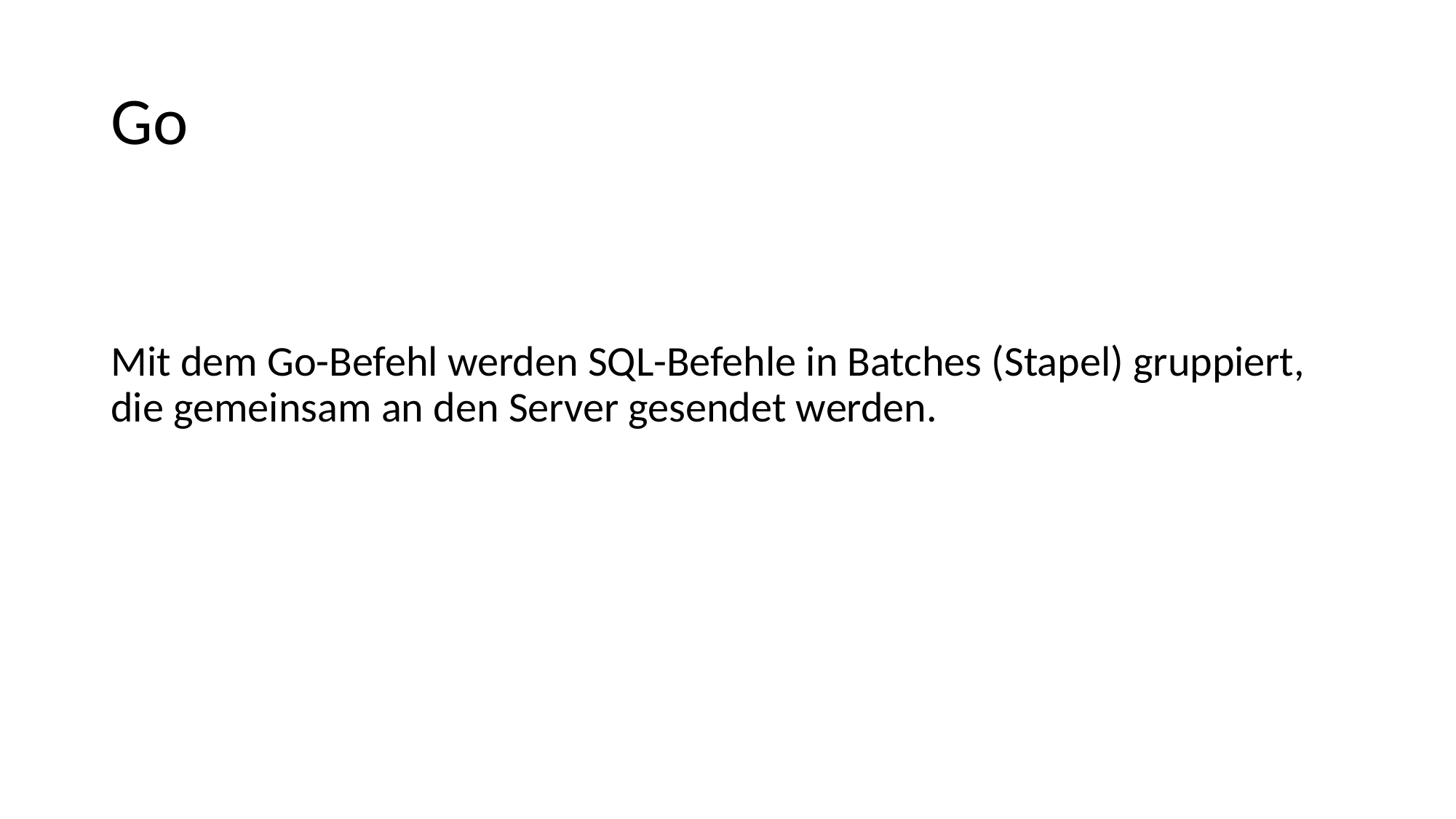

# Go
Mit dem Go-Befehl werden SQL-Befehle in Batches (Stapel) gruppiert, die gemeinsam an den Server gesendet werden.